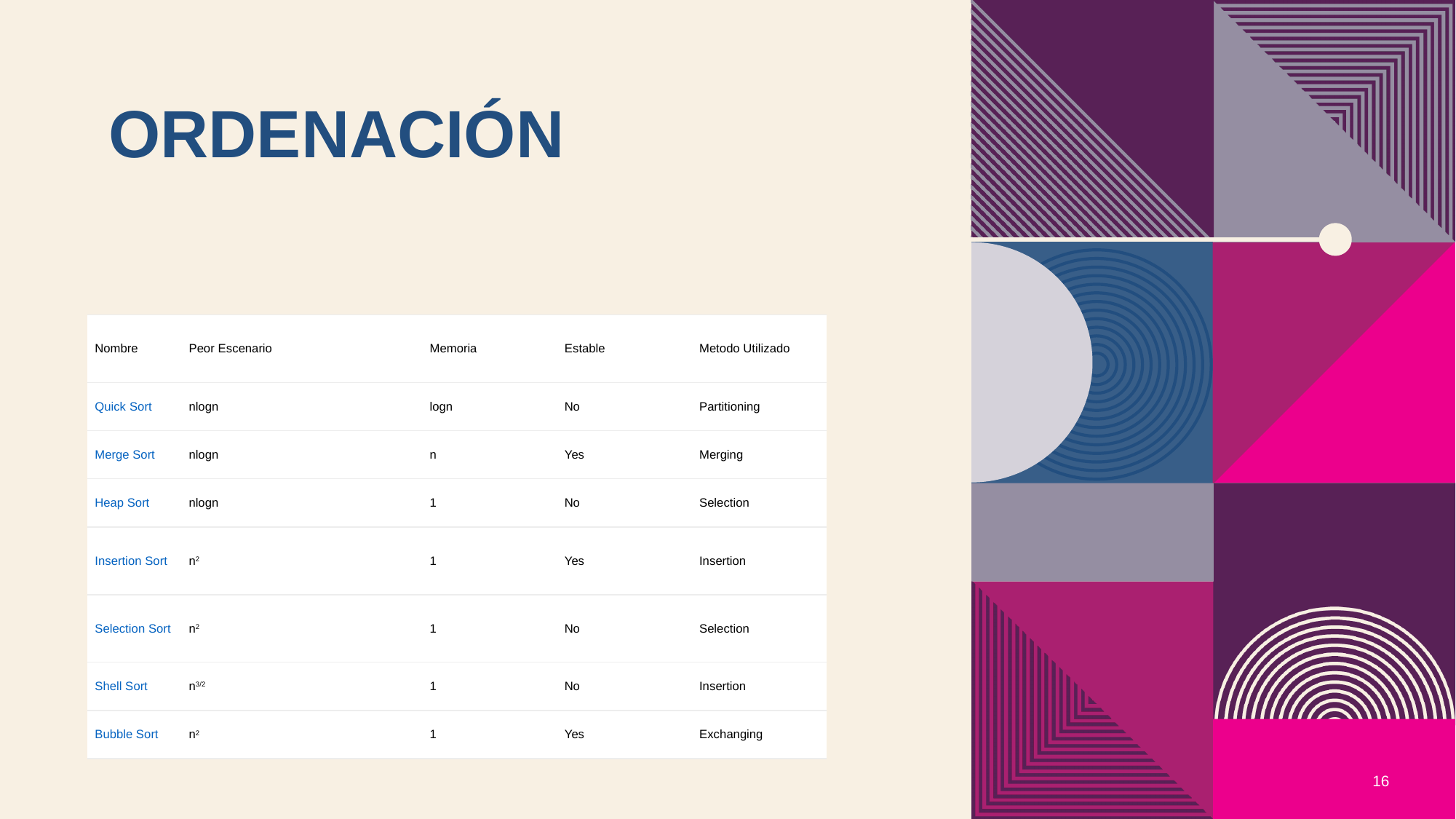

# OrdenaciÓn

| Nombre | Peor Escenario | Memoria | Estable | Metodo Utilizado |
| --- | --- | --- | --- | --- |
| Quick Sort | nlogn | logn | No | Partitioning |
| Merge Sort | nlogn | n | Yes | Merging |
| Heap Sort | nlogn | 1 | No | Selection |
| Insertion Sort | n2 | 1 | Yes | Insertion |
| Selection Sort | n2 | 1 | No | Selection |
| Shell Sort | n3/2 | 1 | No | Insertion |
| Bubble Sort | n2 | 1 | Yes | Exchanging |
16